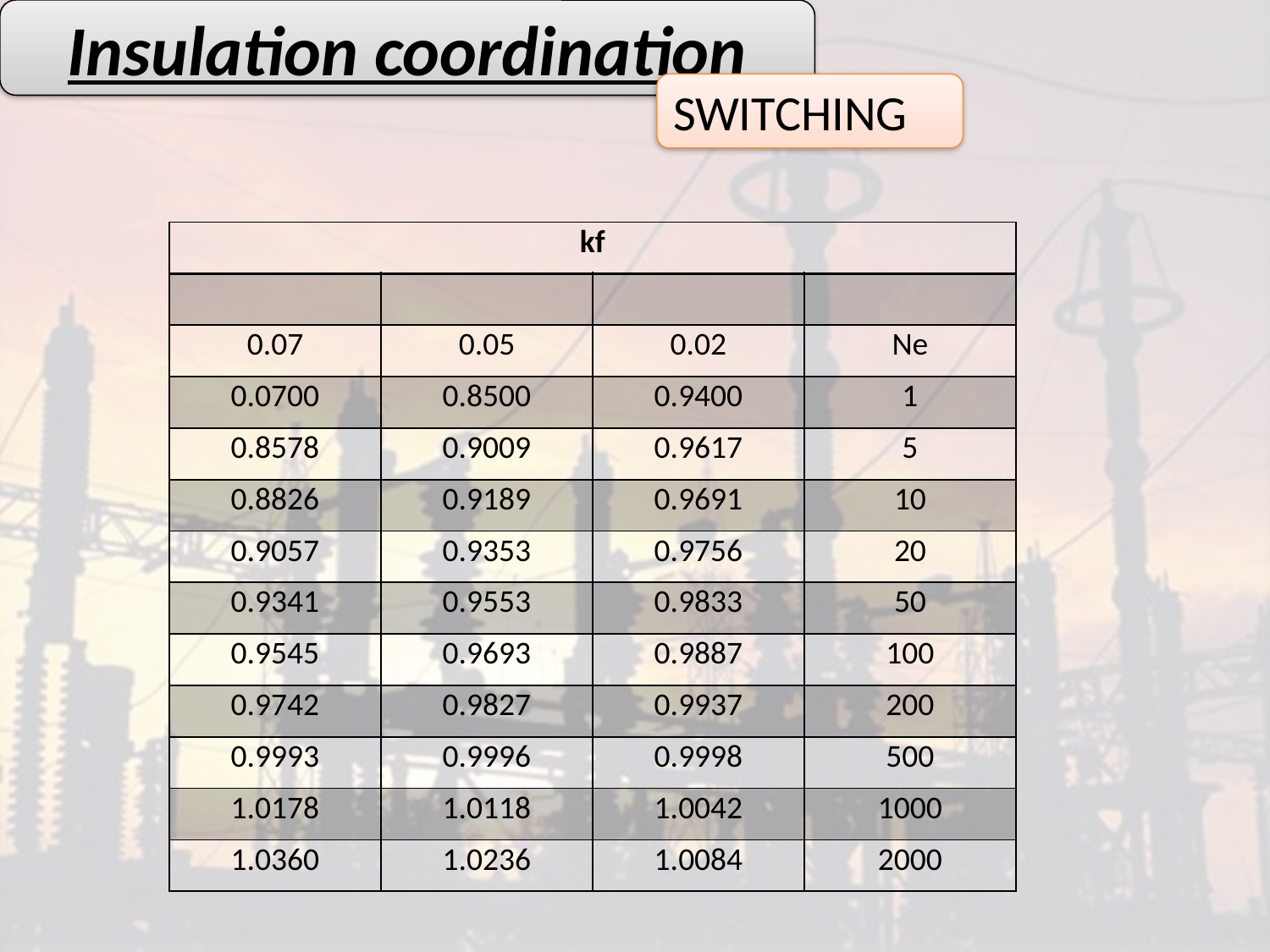

Insulation coordination
SWITCHING
| kf |  |  |  |
| --- | --- | --- | --- |
|  |  |  |  |
| 0.07 | 0.05 | 0.02 | Ne |
| 0.0700 | 0.8500 | 0.9400 | 1 |
| 0.8578 | 0.9009 | 0.9617 | 5 |
| 0.8826 | 0.9189 | 0.9691 | 10 |
| 0.9057 | 0.9353 | 0.9756 | 20 |
| 0.9341 | 0.9553 | 0.9833 | 50 |
| 0.9545 | 0.9693 | 0.9887 | 100 |
| 0.9742 | 0.9827 | 0.9937 | 200 |
| 0.9993 | 0.9996 | 0.9998 | 500 |
| 1.0178 | 1.0118 | 1.0042 | 1000 |
| 1.0360 | 1.0236 | 1.0084 | 2000 |